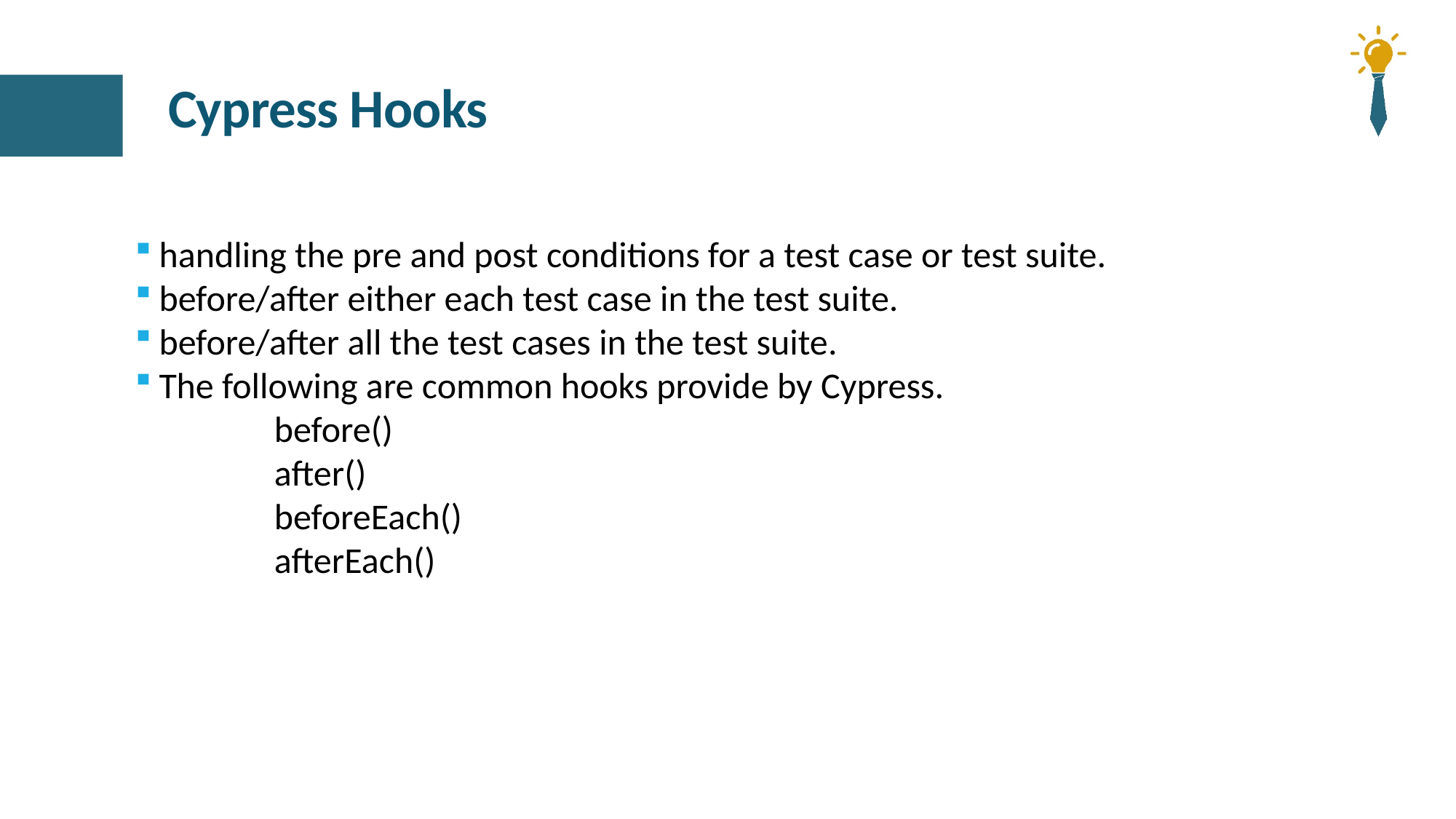

# Cypress Hooks

handling the pre and post conditions for a test case or test suite.
before/after either each test case in the test suite.
before/after all the test cases in the test suite.
The following are common hooks provide by Cypress.
                 before()
                 after()
                 beforeEach()
                 afterEach()